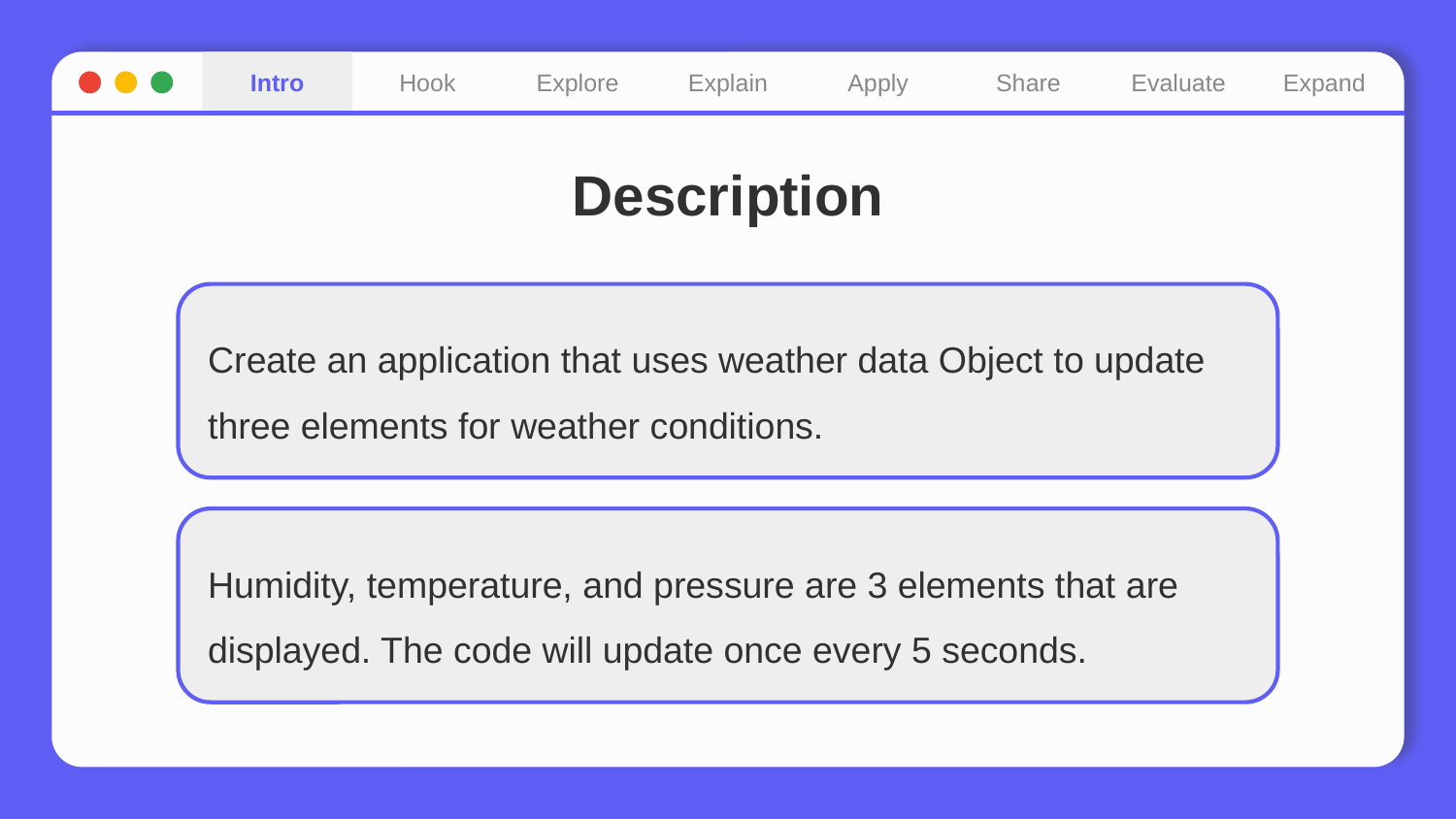

Intro
Hook
Explore
Explain
Apply
Share
Evaluate
Expand

# Description
Create an application that uses weather data Object to update three elements for weather conditions.
Humidity, temperature, and pressure are 3 elements that are displayed. The code will update once every 5 seconds.